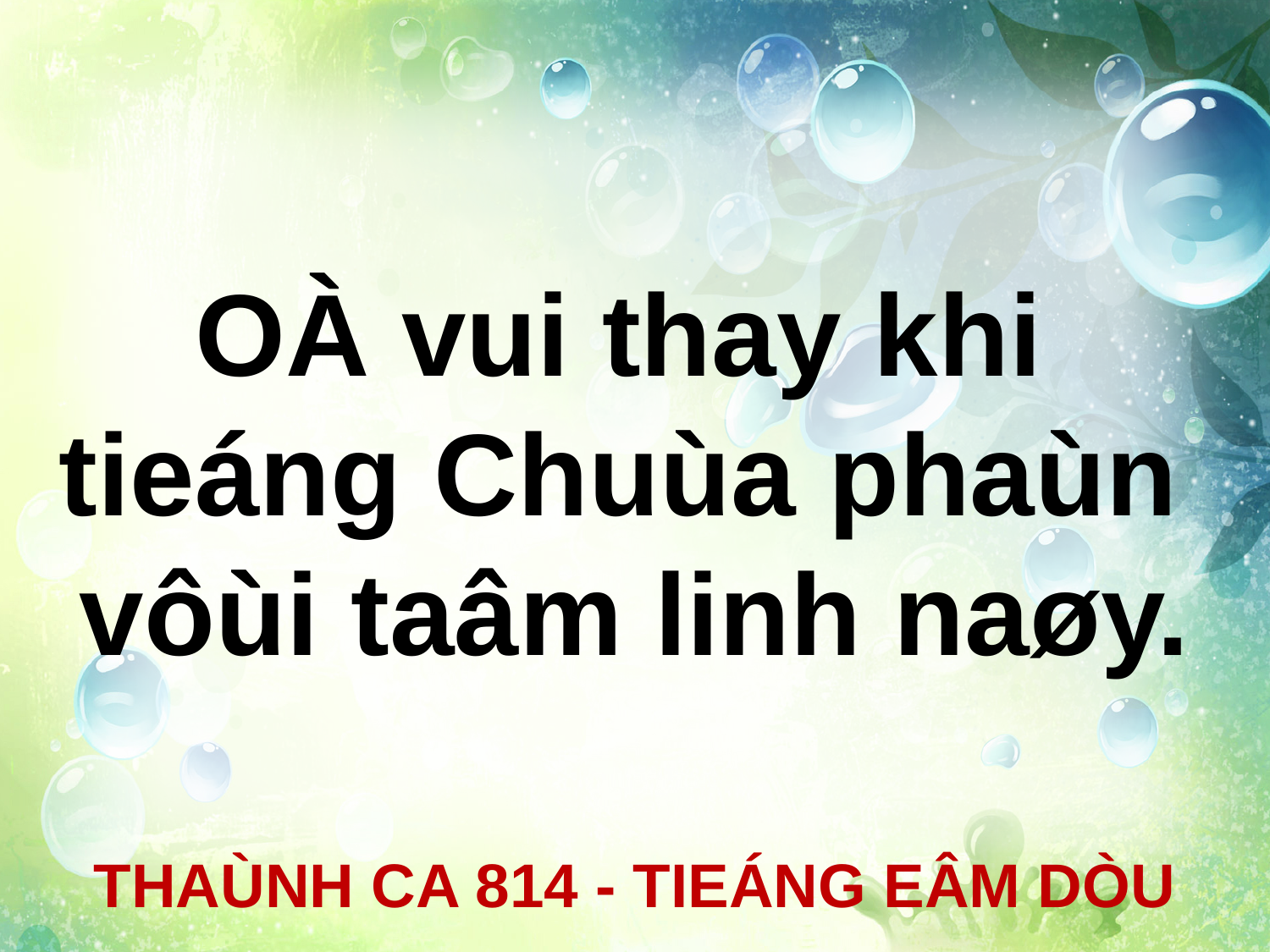

OÀ vui thay khi
tieáng Chuùa phaùn
vôùi taâm linh naøy.
THAÙNH CA 814 - TIEÁNG EÂM DÒU